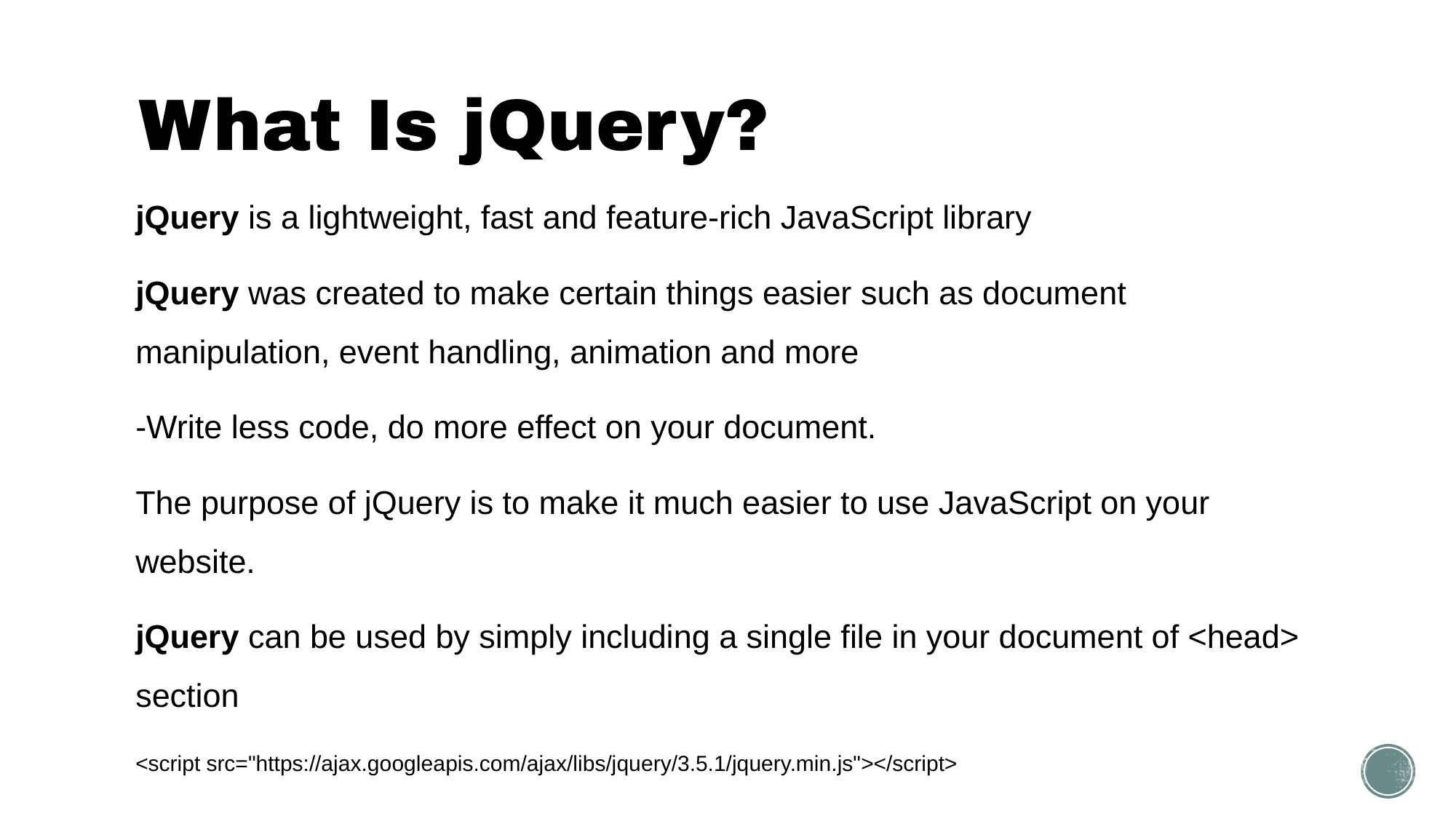

# What Is jQuery?
jQuery is a lightweight, fast and feature-rich JavaScript library
jQuery was created to make certain things easier such as document manipulation, event handling, animation and more
-Write less code, do more effect on your document.
The purpose of jQuery is to make it much easier to use JavaScript on your website.
jQuery can be used by simply including a single file in your document of <head> section
<script src="https://ajax.googleapis.com/ajax/libs/jquery/3.5.1/jquery.min.js"></script>